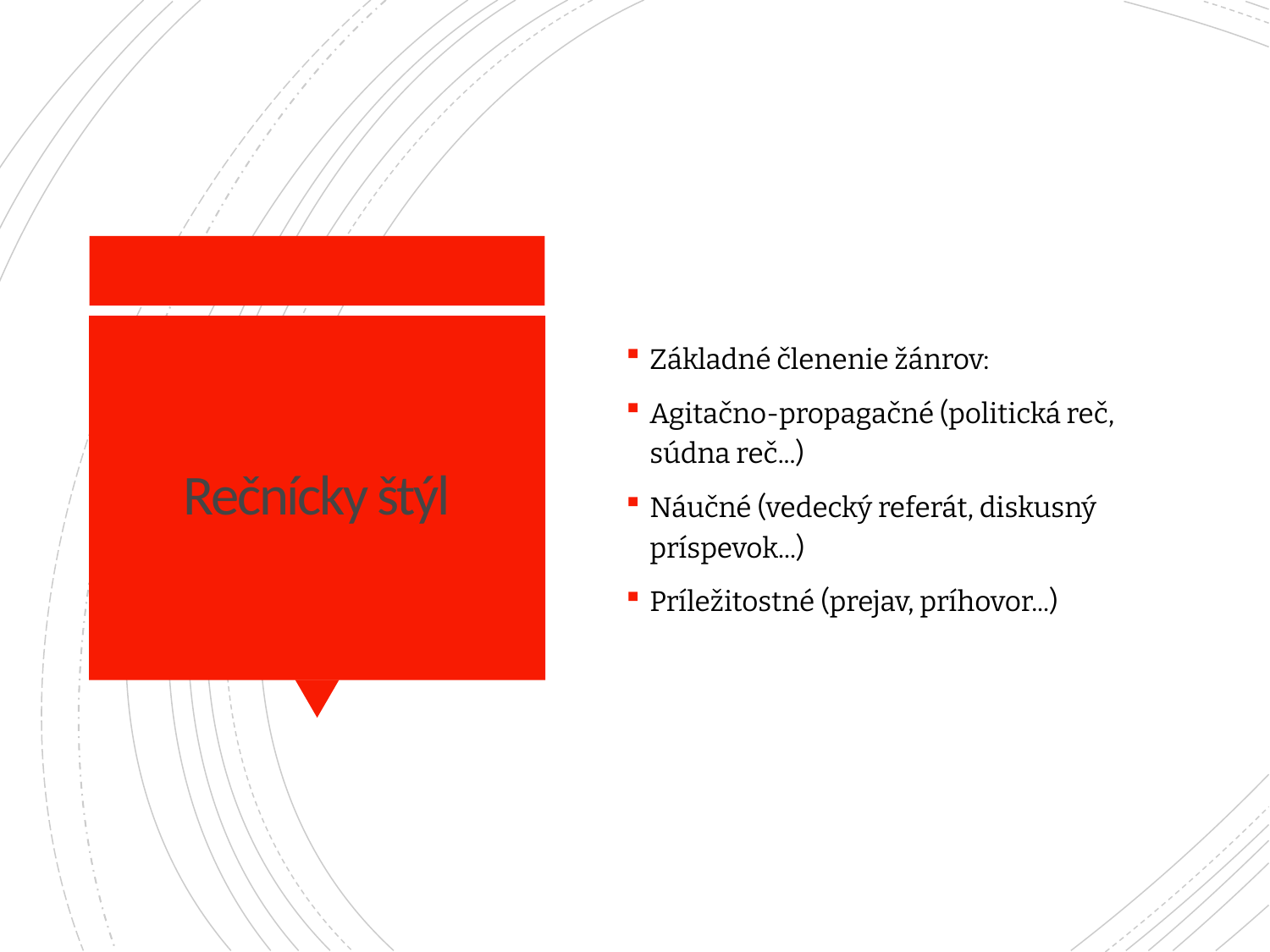

Základné členenie žánrov:
Agitačno-propagačné (politická reč, súdna reč...)
Náučné (vedecký referát, diskusný príspevok...)
Príležitostné (prejav, príhovor...)
# Rečnícky štýl